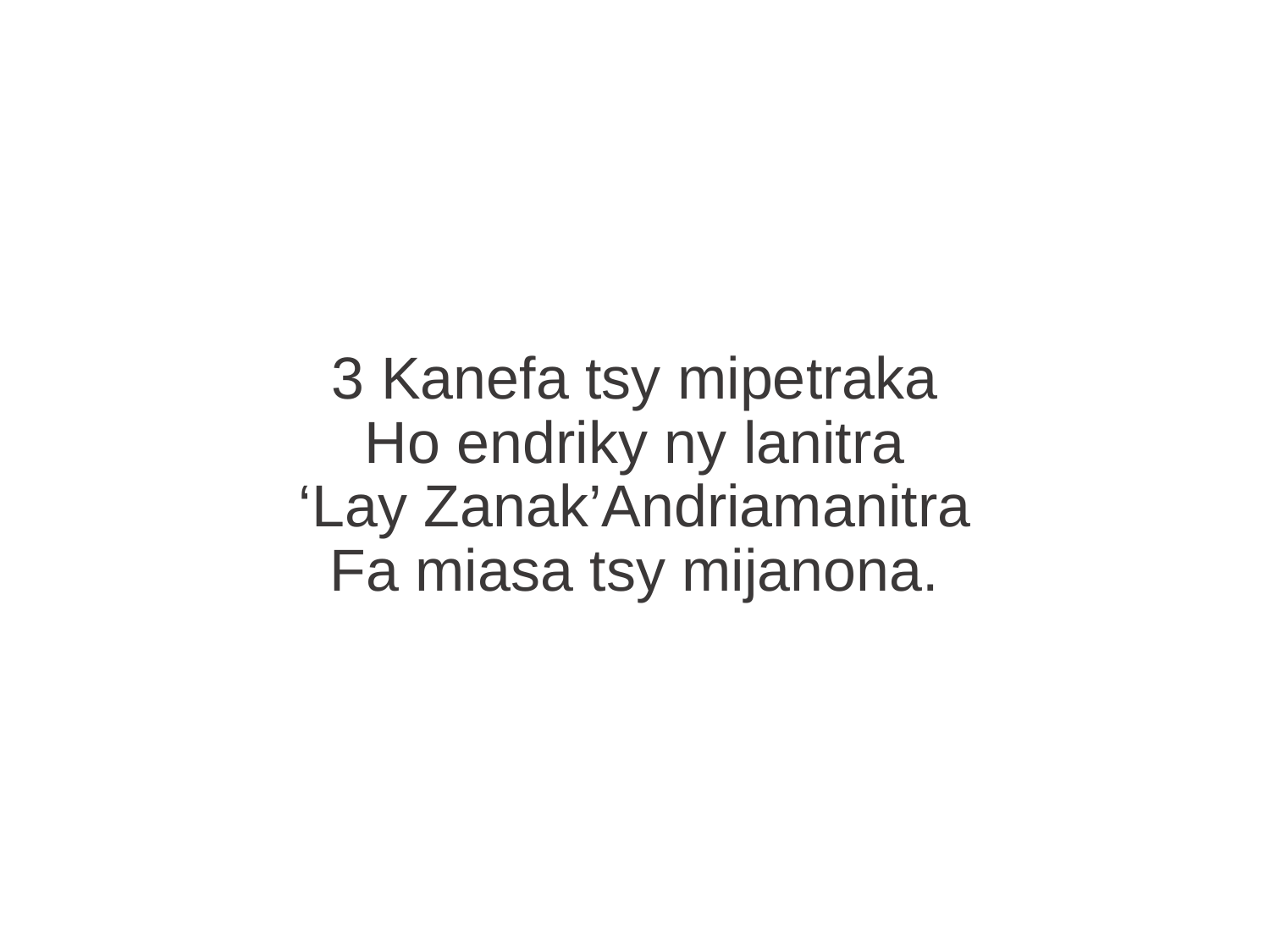

3 Kanefa tsy mipetraka
Ho endriky ny lanitra
‘Lay Zanak’Andriamanitra
Fa miasa tsy mijanona.